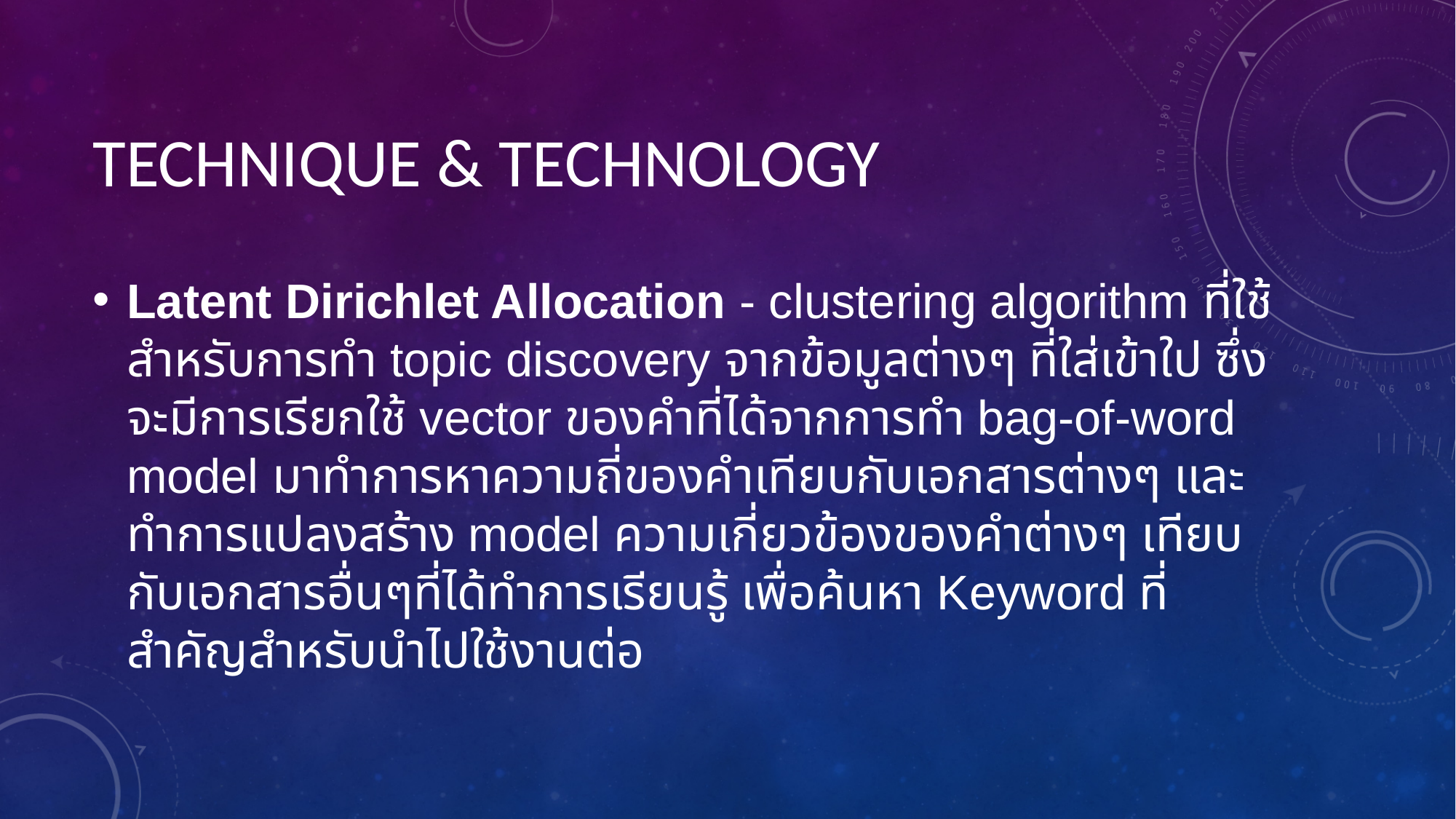

# Technique & Technology
Latent Dirichlet Allocation - clustering algorithm ที่ใช้สำหรับการทำ topic discovery จากข้อมูลต่างๆ ที่ใส่เข้าใป ซึ่งจะมีการเรียกใช้ vector ของคำที่ได้จากการทำ bag-of-word model มาทำการหาความถี่ของคำเทียบกับเอกสารต่างๆ และทำการแปลงสร้าง model ความเกี่ยวข้องของคำต่างๆ เทียบกับเอกสารอื่นๆที่ได้ทำการเรียนรู้ เพื่อค้นหา Keyword ที่สำคัญสำหรับนำไปใช้งานต่อ